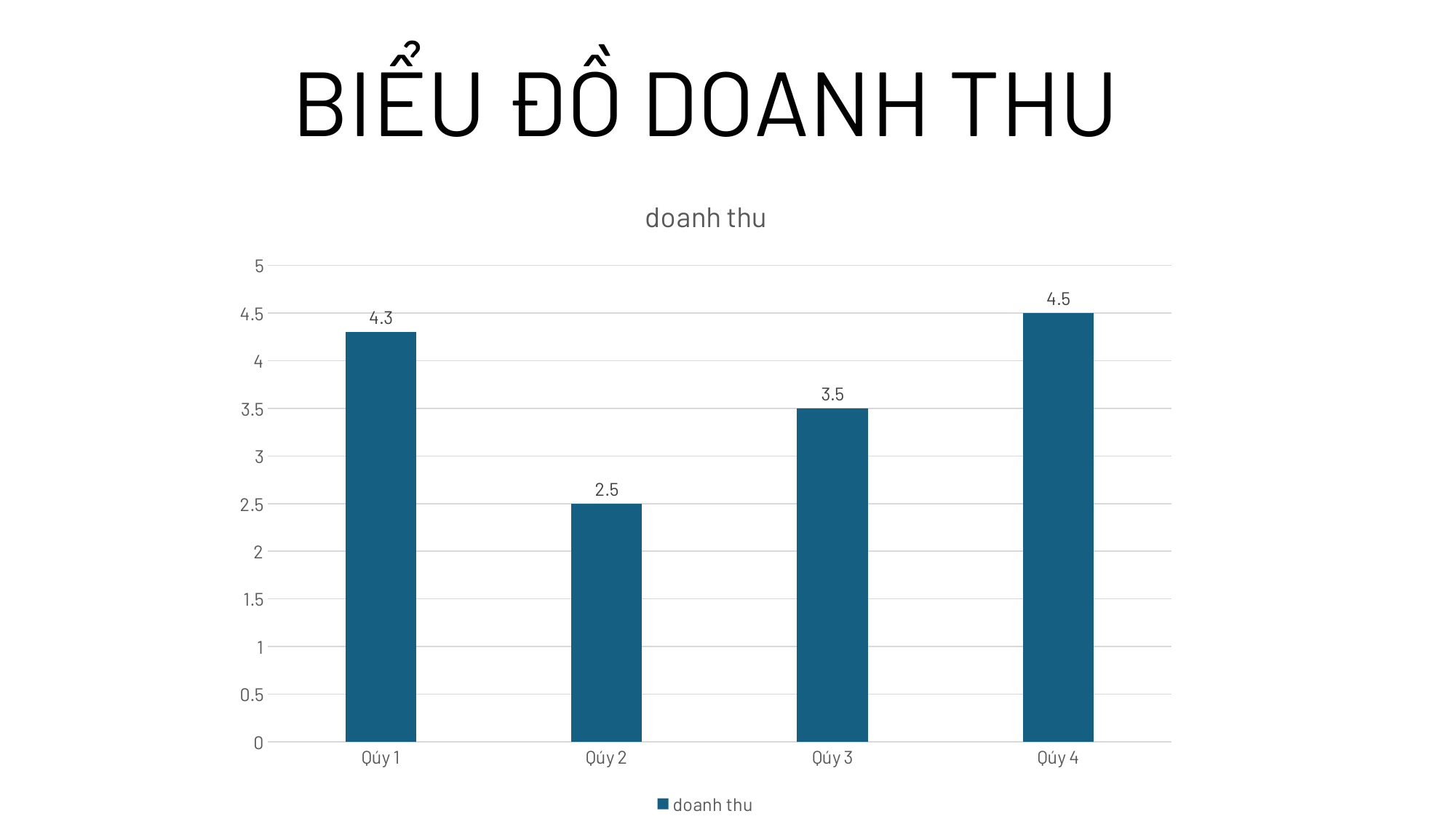

# BIỂU ĐỒ DOANH THU

### Chart:

| Category | doanh thu |
|---|---|
| Qúy 1 | 4.3 |
| Qúy 2 | 2.5 |
| Qúy 3 | 3.5 |
| Qúy 4 | 4.5 |